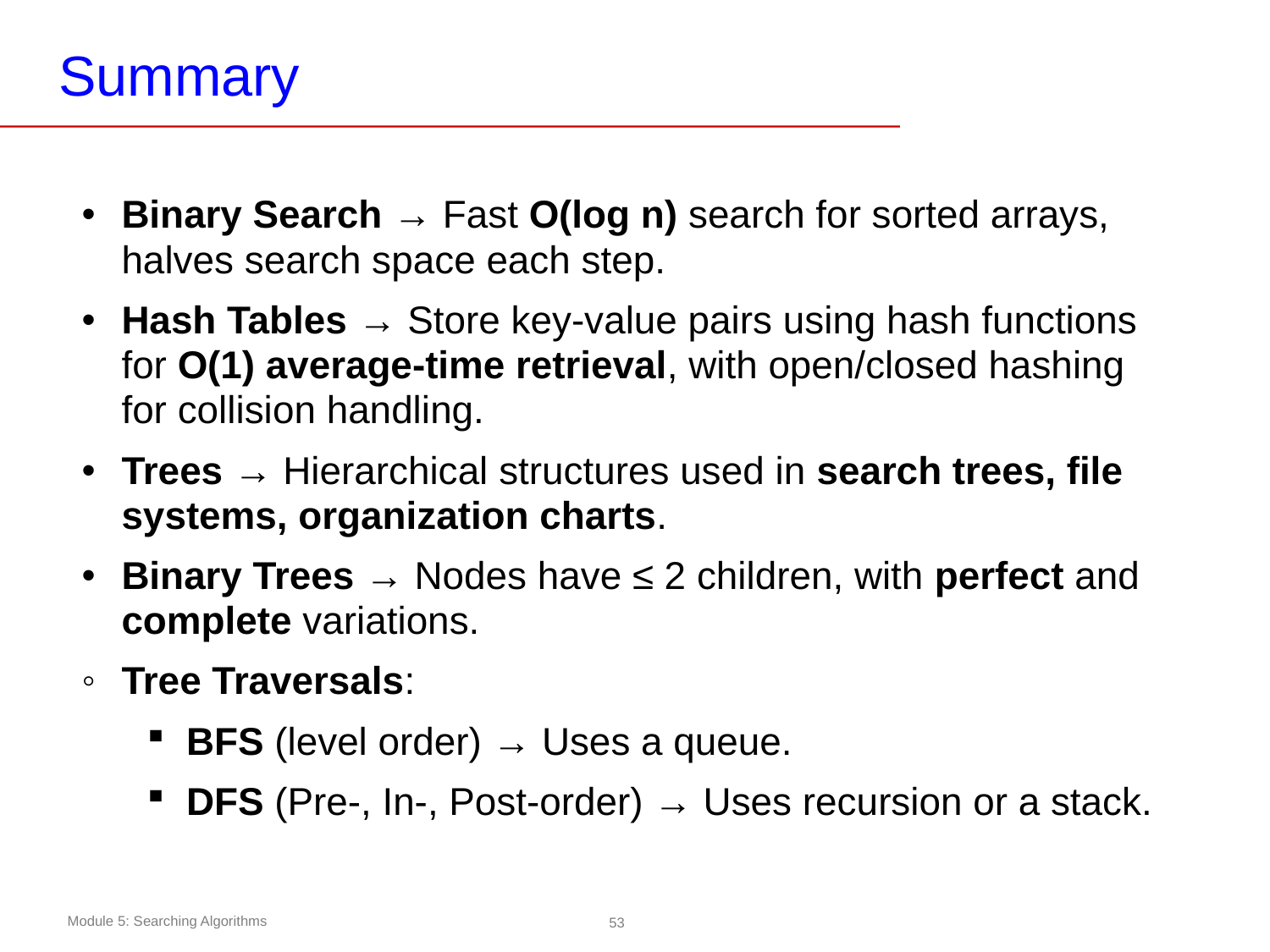

# Summary
Binary Search → Fast O(log n) search for sorted arrays, halves search space each step.
Hash Tables → Store key-value pairs using hash functions for O(1) average-time retrieval, with open/closed hashing for collision handling.
Trees → Hierarchical structures used in search trees, file systems, organization charts.
Binary Trees → Nodes have ≤ 2 children, with perfect and complete variations.
Tree Traversals:
BFS (level order) → Uses a queue.
DFS (Pre-, In-, Post-order) → Uses recursion or a stack.